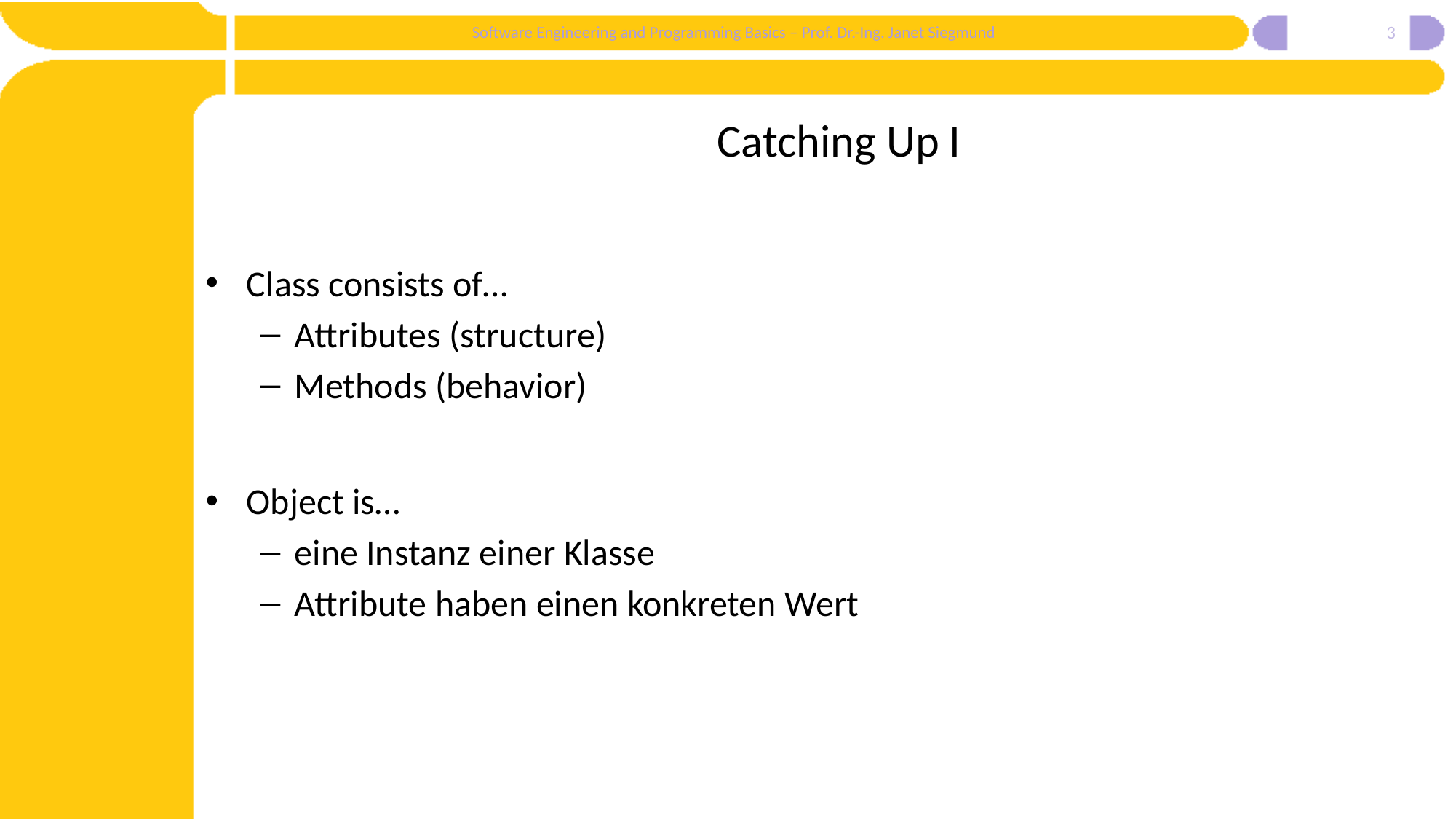

3
# Catching Up I
Class consists of…
Attributes (structure)
Methods (behavior)

Object is…
eine Instanz einer Klasse
Attribute haben einen konkreten Wert